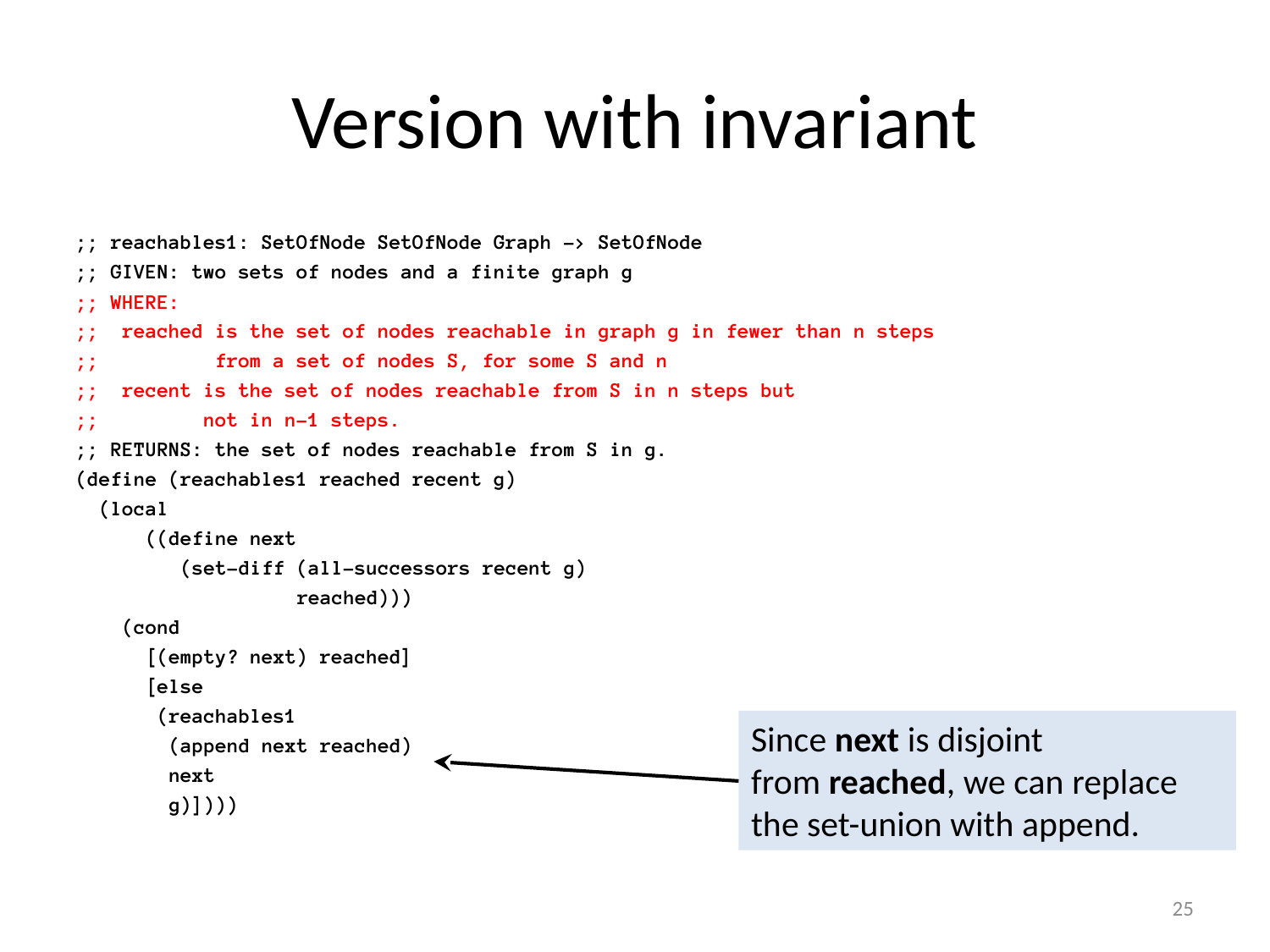

# Version with invariant
;; reachables1: SetOfNode SetOfNode Graph -> SetOfNode
;; GIVEN: two sets of nodes and a finite graph g
;; WHERE:
;;  reached is the set of nodes reachable in graph g in fewer than n steps
;;          from a set of nodes S, for some S and n
;;  recent is the set of nodes reachable from S in n steps but
;;         not in n-1 steps.
;; RETURNS: the set of nodes reachable from S in g.
(define (reachables1 reached recent g)
  (local
      ((define next
         (set-diff (all-successors recent g)
                   reached)))
    (cond
      [(empty? next) reached]
      [else
       (reachables1
        (append next reached)
        next
        g)])))
Since next is disjoint
from reached, we can replace the set-union with append.

25